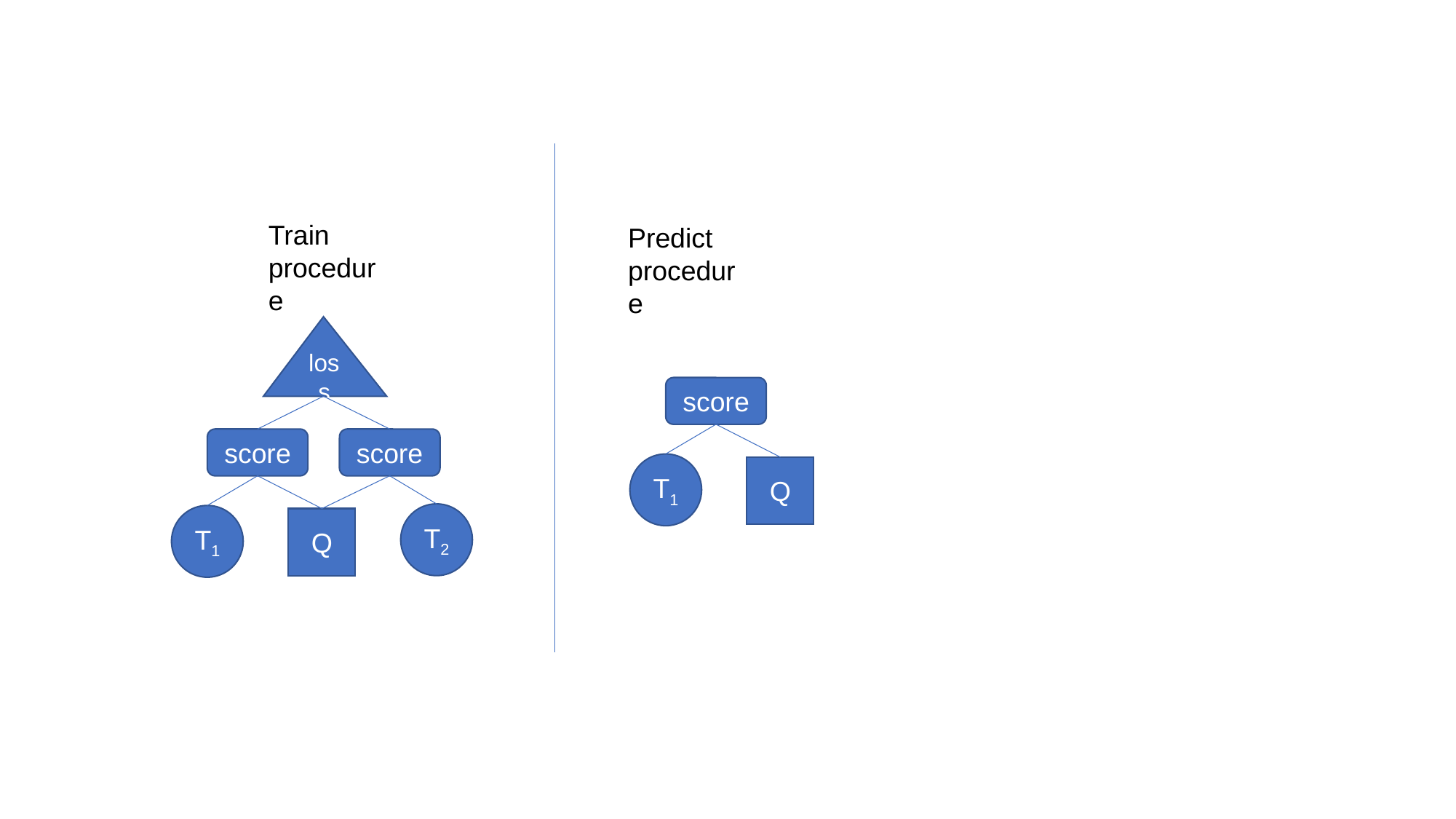

Train procedure
Predict procedure
loss
score
score
score
T1
Q
T2
T1
Q